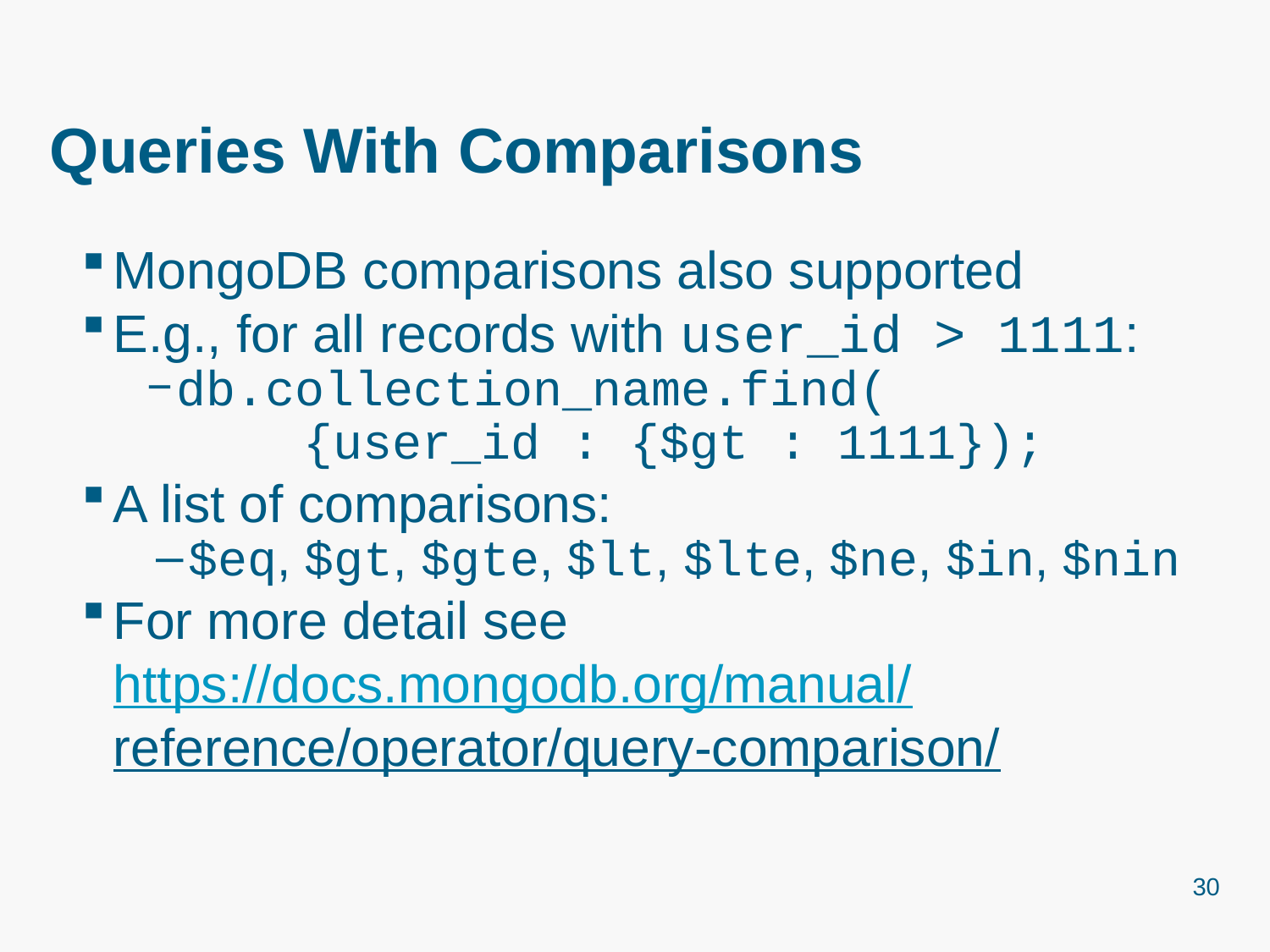

# Queries With Comparisons
MongoDB comparisons also supported
E.g., for all records with user_id > 1111:
db.collection_name.find(
	{user_id : {$gt : 1111});
A list of comparisons:
$eq, $gt, $gte, $lt, $lte, $ne, $in, $nin
For more detail see https://docs.mongodb.org/manual/
reference/operator/query-comparison/

30